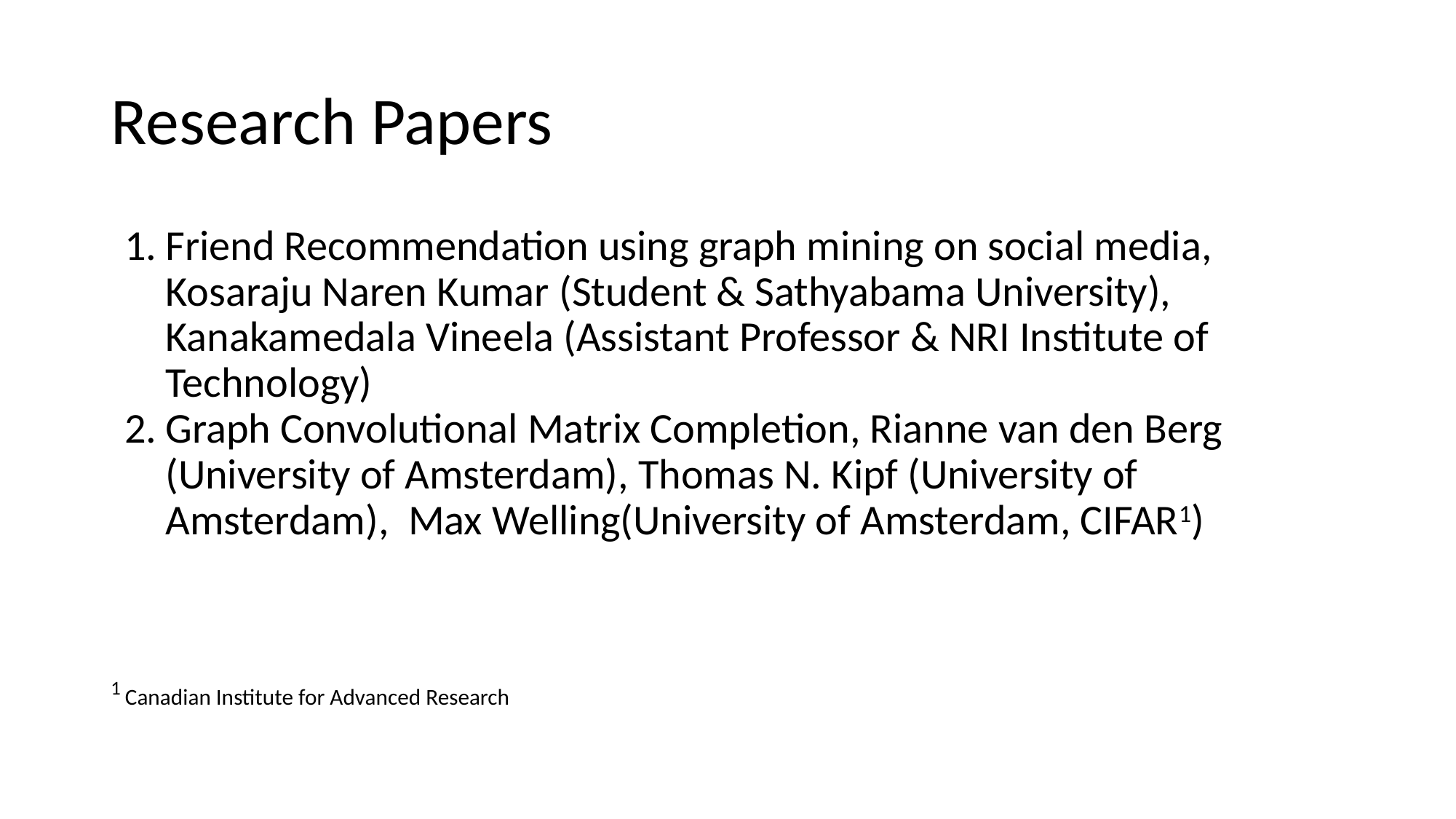

# Research Papers
Friend Recommendation using graph mining on social media,              Kosaraju Naren Kumar (Student & Sathyabama University),  Kanakamedala Vineela (Assistant Professor & NRI Institute of Technology)
Graph Convolutional Matrix Completion, Rianne van den Berg (University of Amsterdam), Thomas N. Kipf (University of Amsterdam),  Max Welling(University of Amsterdam, CIFAR1)

1 Canadian Institute for Advanced Research